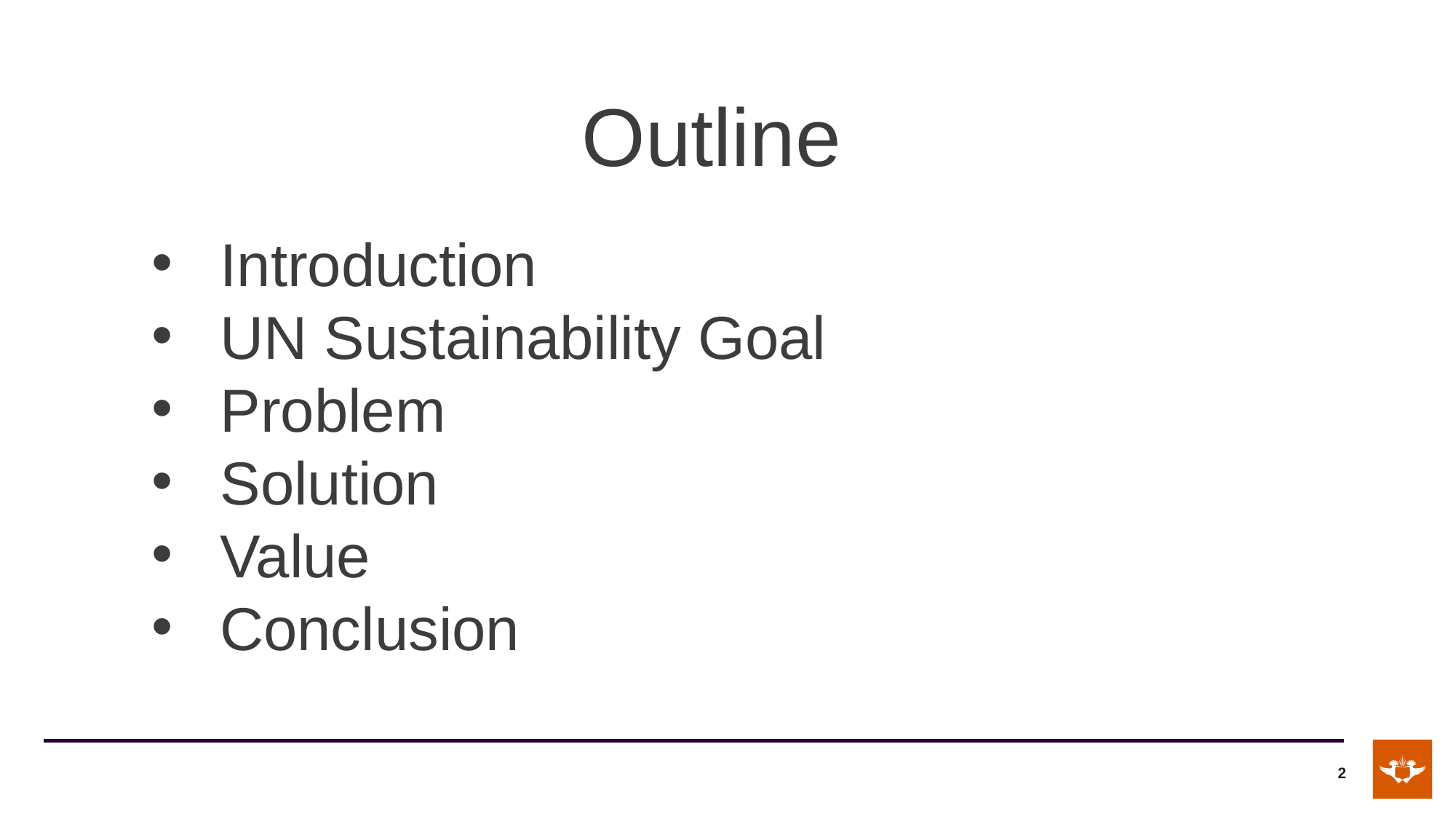

Outline
Introduction
UN Sustainability Goal
Problem
Solution
Value
Conclusion